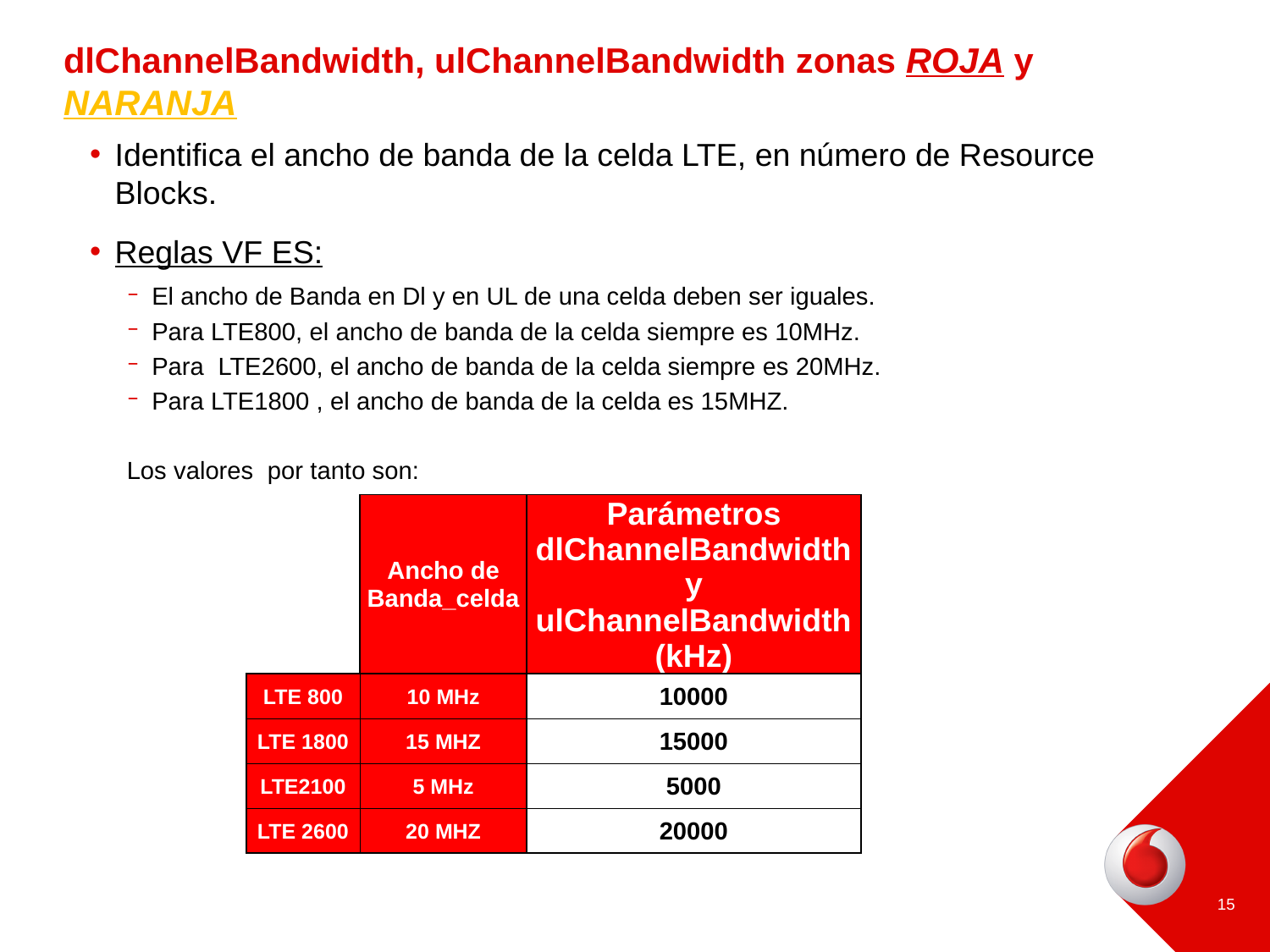

# dlChannelBandwidth, ulChannelBandwidth zonas ROJA y NARANJA
Identifica el ancho de banda de la celda LTE, en número de Resource Blocks.
Reglas VF ES:
El ancho de Banda en Dl y en UL de una celda deben ser iguales.
Para LTE800, el ancho de banda de la celda siempre es 10MHz.
Para  LTE2600, el ancho de banda de la celda siempre es 20MHz.
Para LTE1800 , el ancho de banda de la celda es 15MHZ.

Los valores  por tanto son:
|  | Ancho de Banda\_celda | Parámetros dlChannelBandwidth y ulChannelBandwidth (kHz) |
| --- | --- | --- |
| LTE 800 | 10 MHz | 10000 |
| LTE 1800 | 15 MHZ | 15000 |
| LTE2100 | 5 MHz | 5000 |
| LTE 2600 | 20 MHZ | 20000 |
15